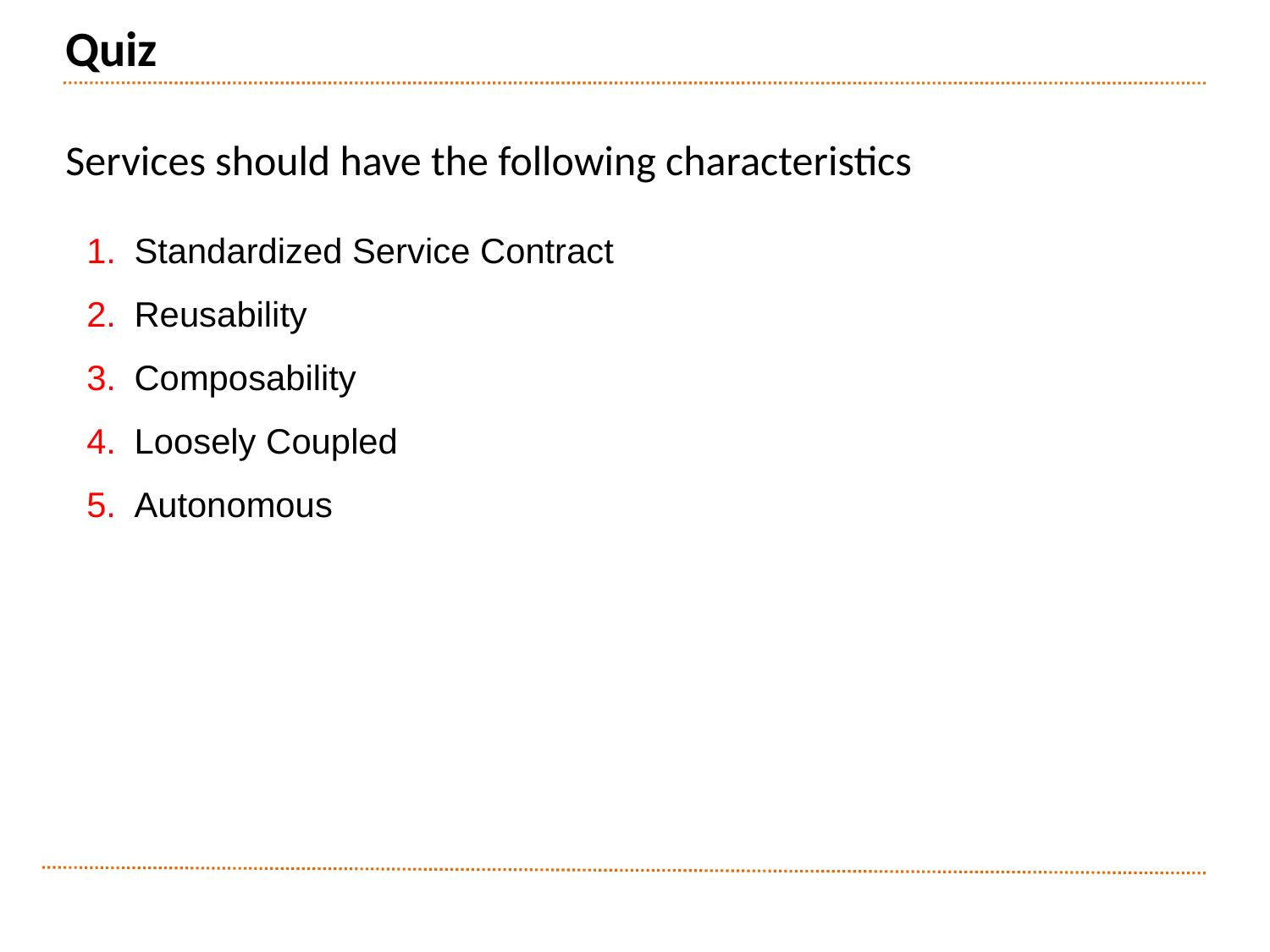

# Quiz
Services should have the following characteristics
Standardized Service Contract
Reusability
Composability
Loosely Coupled
Autonomous